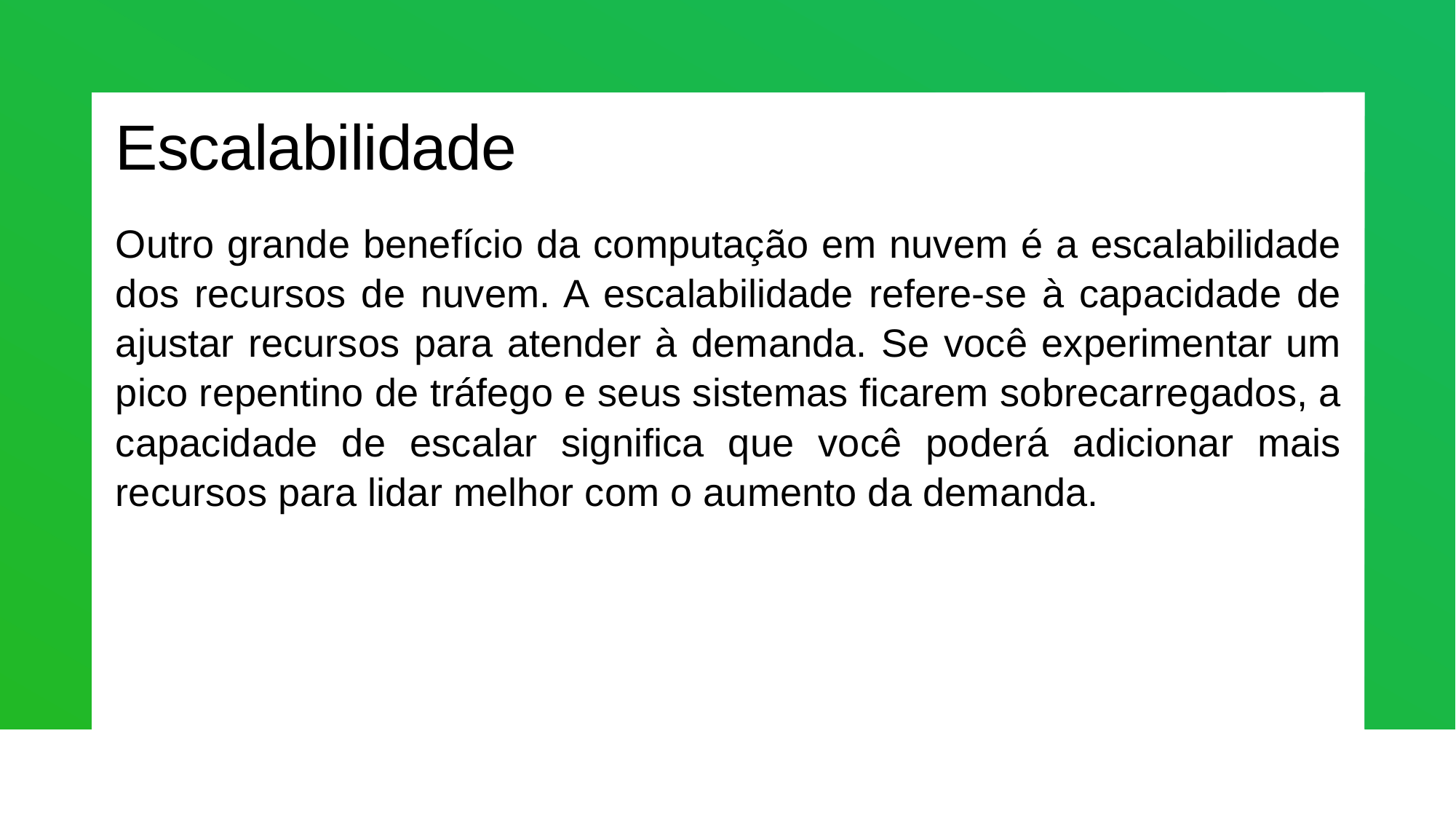

# Escalabilidade
Outro grande benefício da computação em nuvem é a escalabilidade dos recursos de nuvem. A escalabilidade refere-se à capacidade de ajustar recursos para atender à demanda. Se você experimentar um pico repentino de tráfego e seus sistemas ficarem sobrecarregados, a capacidade de escalar significa que você poderá adicionar mais recursos para lidar melhor com o aumento da demanda.